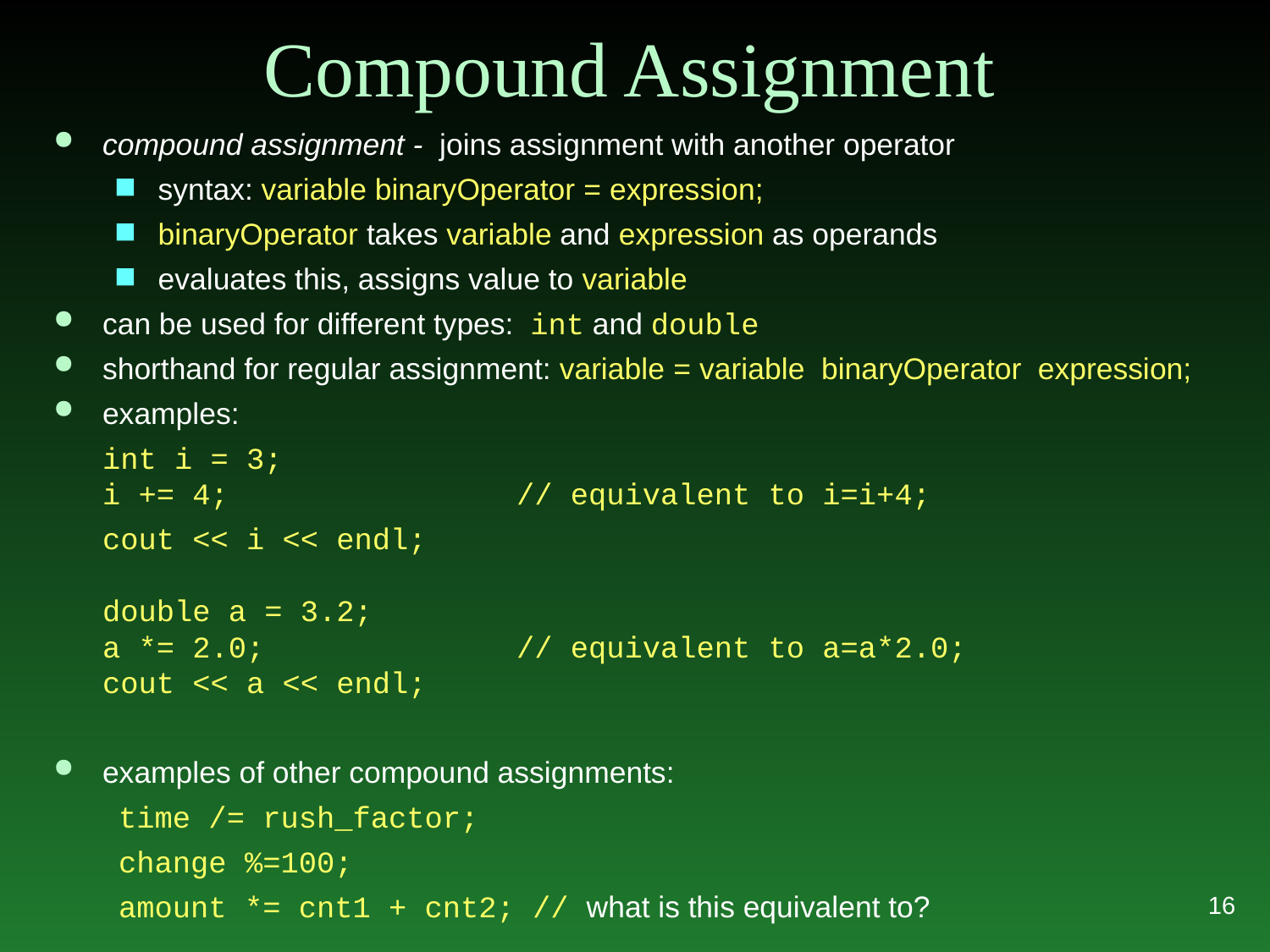

Compound Assignment
compound assignment -  joins assignment with another operator
syntax: variable binaryOperator = expression;
binaryOperator takes variable and expression as operands
evaluates this, assigns value to variable
can be used for different types:  int and double
shorthand for regular assignment: variable = variable  binaryOperator  expression;
examples:
	int i = 3;
i += 4;                // equivalent to i=i+4;
	cout << i << endl;
double a = 3.2;
a *= 2.0;              // equivalent to a=a*2.0;
cout << a << endl;

examples of other compound assignments:
time /= rush_factor;
change %=100;
amount *= cnt1 + cnt2; // what is this equivalent to?
16